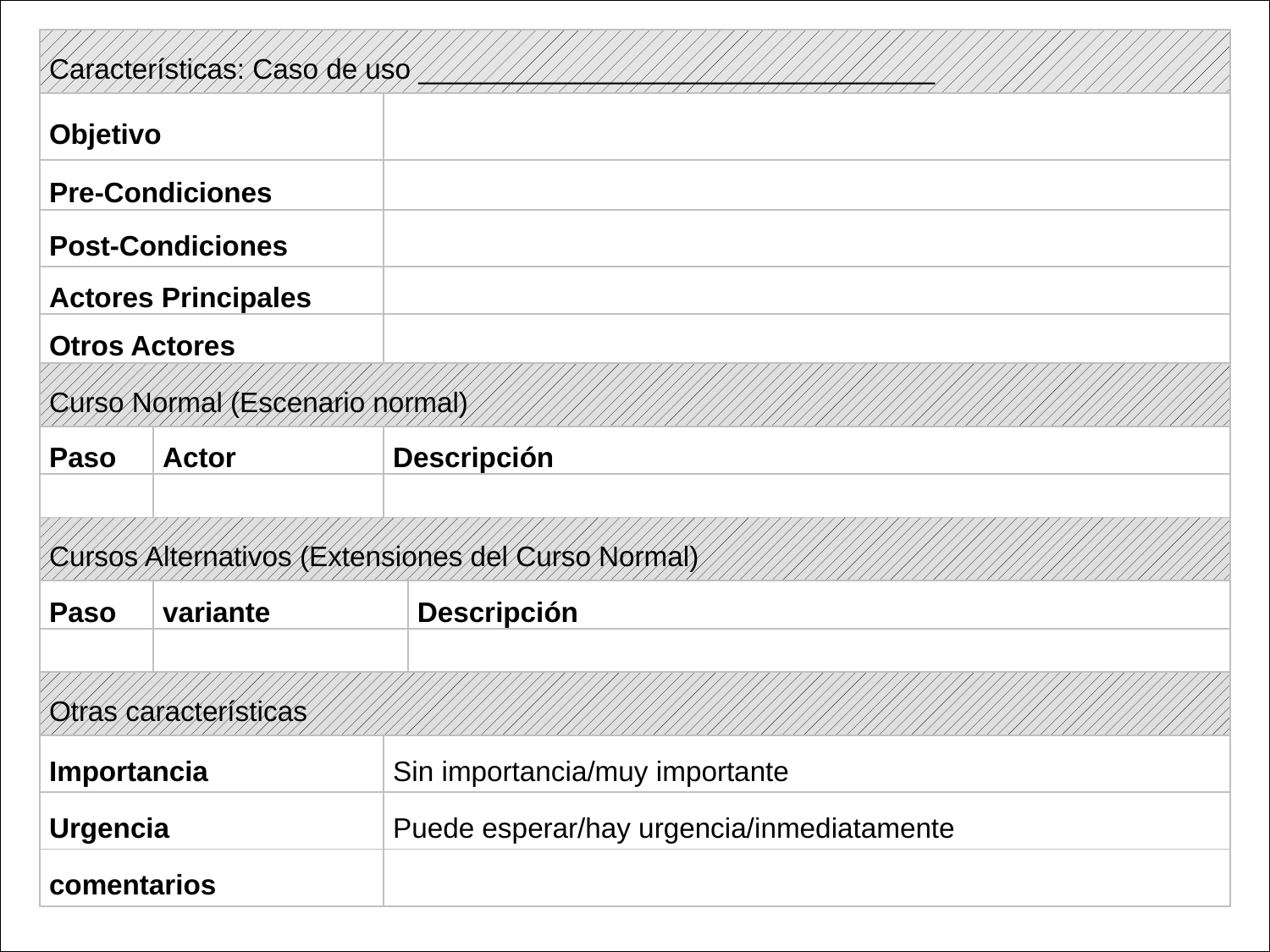

| Características: Caso de uso \_\_\_\_\_\_\_\_\_\_\_\_\_\_\_\_\_\_\_\_\_\_\_\_\_\_\_\_\_\_\_\_\_ |  |  |  |
| --- | --- | --- | --- |
| Objetivo |  |  |  |
| Pre-Condiciones |  |  |  |
| Post-Condiciones |  |  |  |
| Actores Principales |  |  |  |
| Otros Actores |  |  |  |
| Curso Normal (Escenario normal) |  |  |  |
| Paso | Actor | Descripción |  |
|  |  |  |  |
| Cursos Alternativos (Extensiones del Curso Normal) |  |  |  |
| Paso | variante |  | Descripción |
|  |  |  |  |
| Otras características |  |  |  |
| Importancia |  | Sin importancia/muy importante |  |
| Urgencia |  | Puede esperar/hay urgencia/inmediatamente |  |
| comentarios |  |  |  |